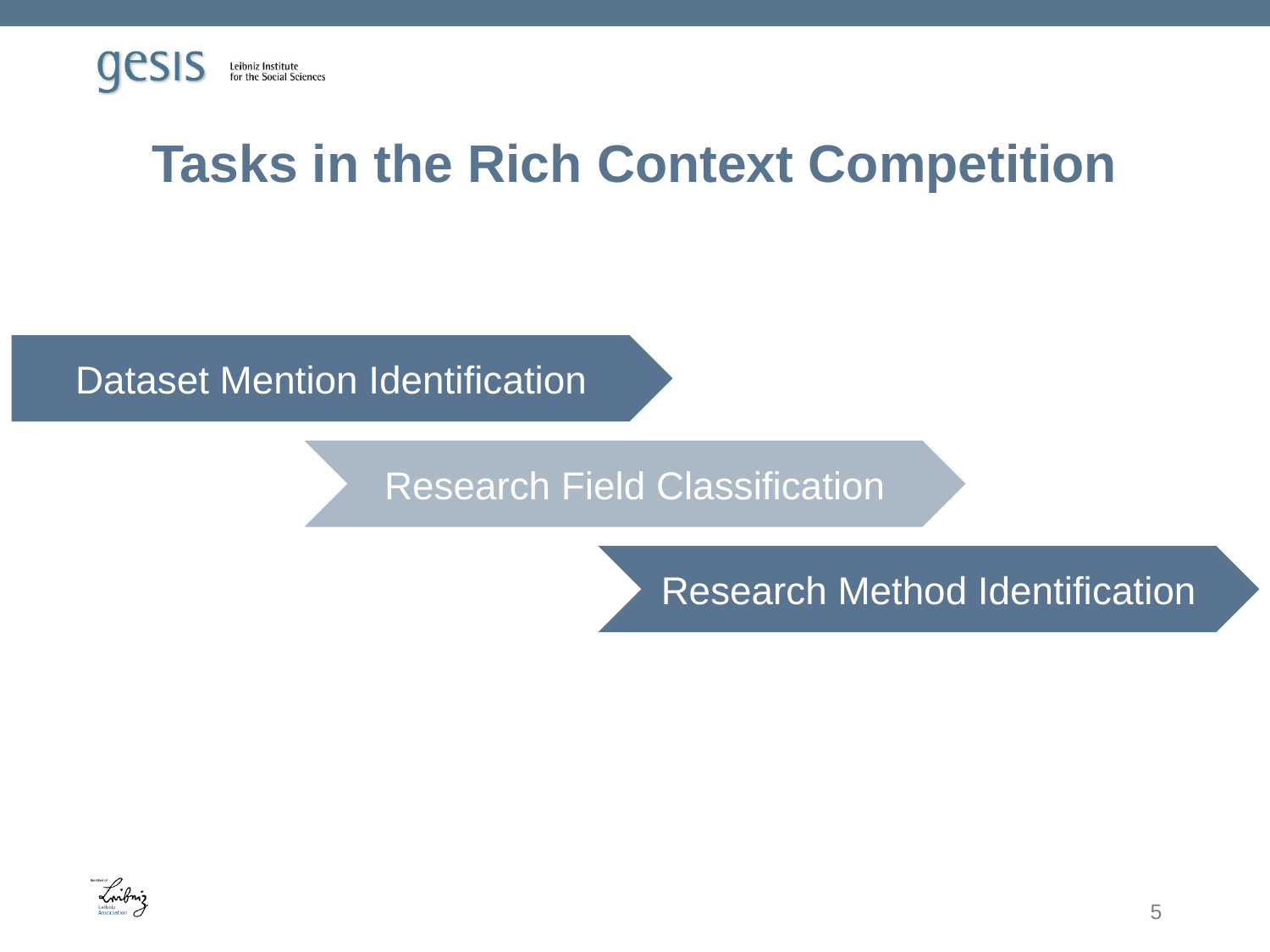

# Tasks in the Rich Context Competition
Dataset Mention Identification
Research Field Classification
Research Method Identification
5